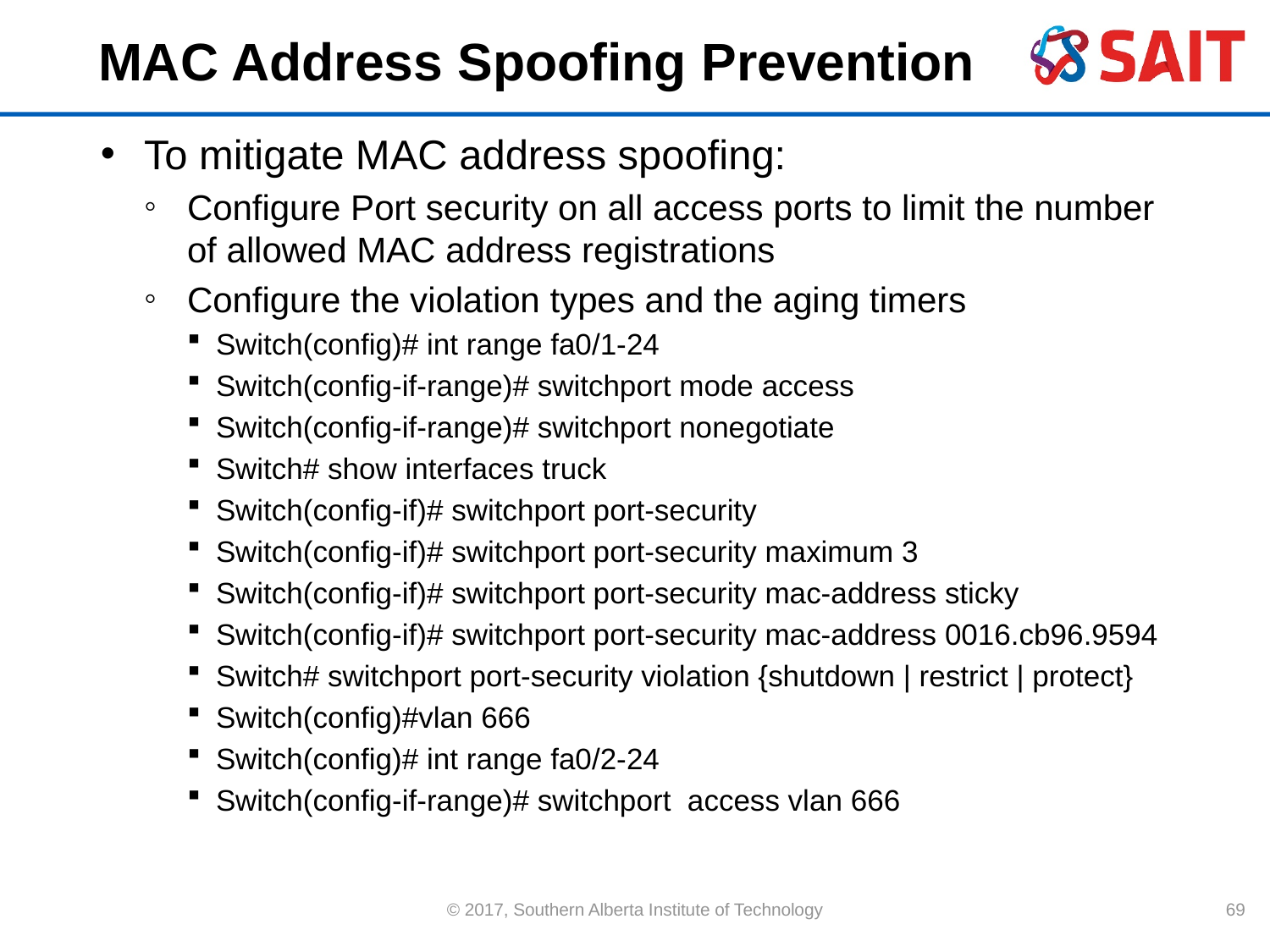

# MAC Address Spoofing Prevention
To mitigate MAC address spoofing:
Configure Port security on all access ports to limit the number of allowed MAC address registrations
Configure the violation types and the aging timers
Switch(config)# int range fa0/1-24
Switch(config-if-range)# switchport mode access
Switch(config-if-range)# switchport nonegotiate
Switch# show interfaces truck
Switch(config-if)# switchport port-security
Switch(config-if)# switchport port-security maximum 3
Switch(config-if)# switchport port-security mac-address sticky
Switch(config-if)# switchport port-security mac-address 0016.cb96.9594
Switch# switchport port-security violation {shutdown | restrict | protect}
Switch(config)#vlan 666
Switch(config)# int range fa0/2-24
Switch(config-if-range)# switchport  access vlan 666